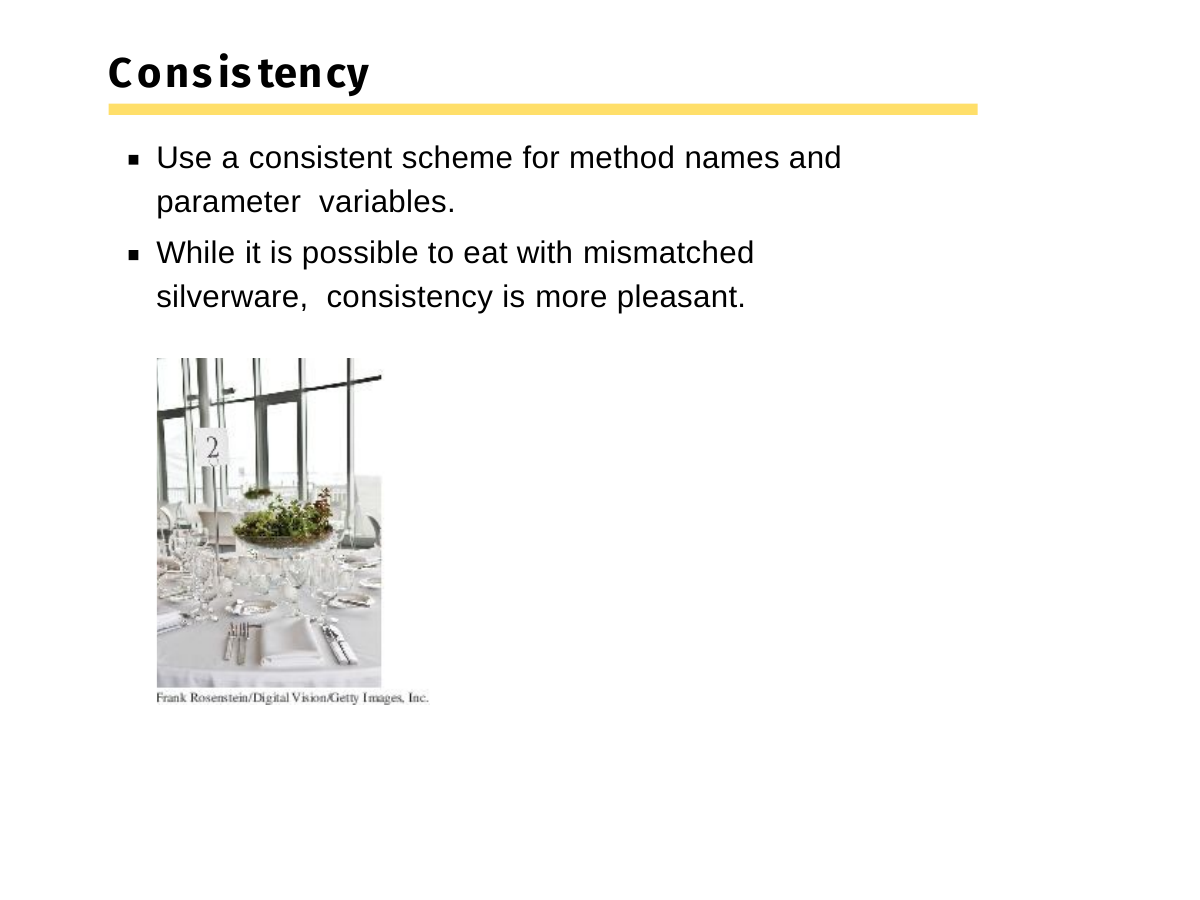

# Consistency

Use a consistent scheme for method names and parameter  variables.
While it is possible to eat with mismatched silverware,  consistency is more pleasant.